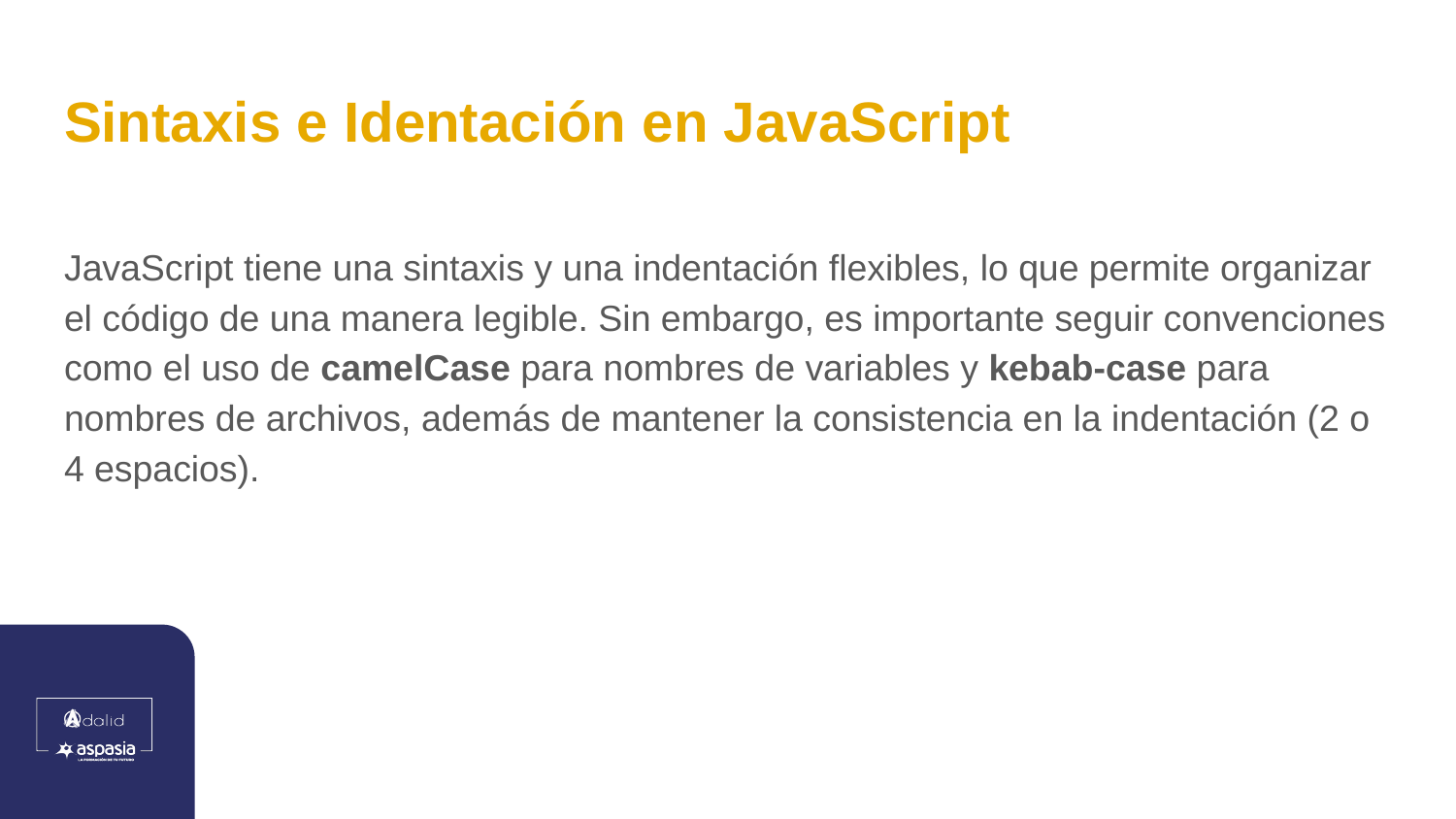

# Sintaxis e Identación en JavaScript
JavaScript tiene una sintaxis y una indentación flexibles, lo que permite organizar el código de una manera legible. Sin embargo, es importante seguir convenciones como el uso de camelCase para nombres de variables y kebab-case para nombres de archivos, además de mantener la consistencia en la indentación (2 o 4 espacios).